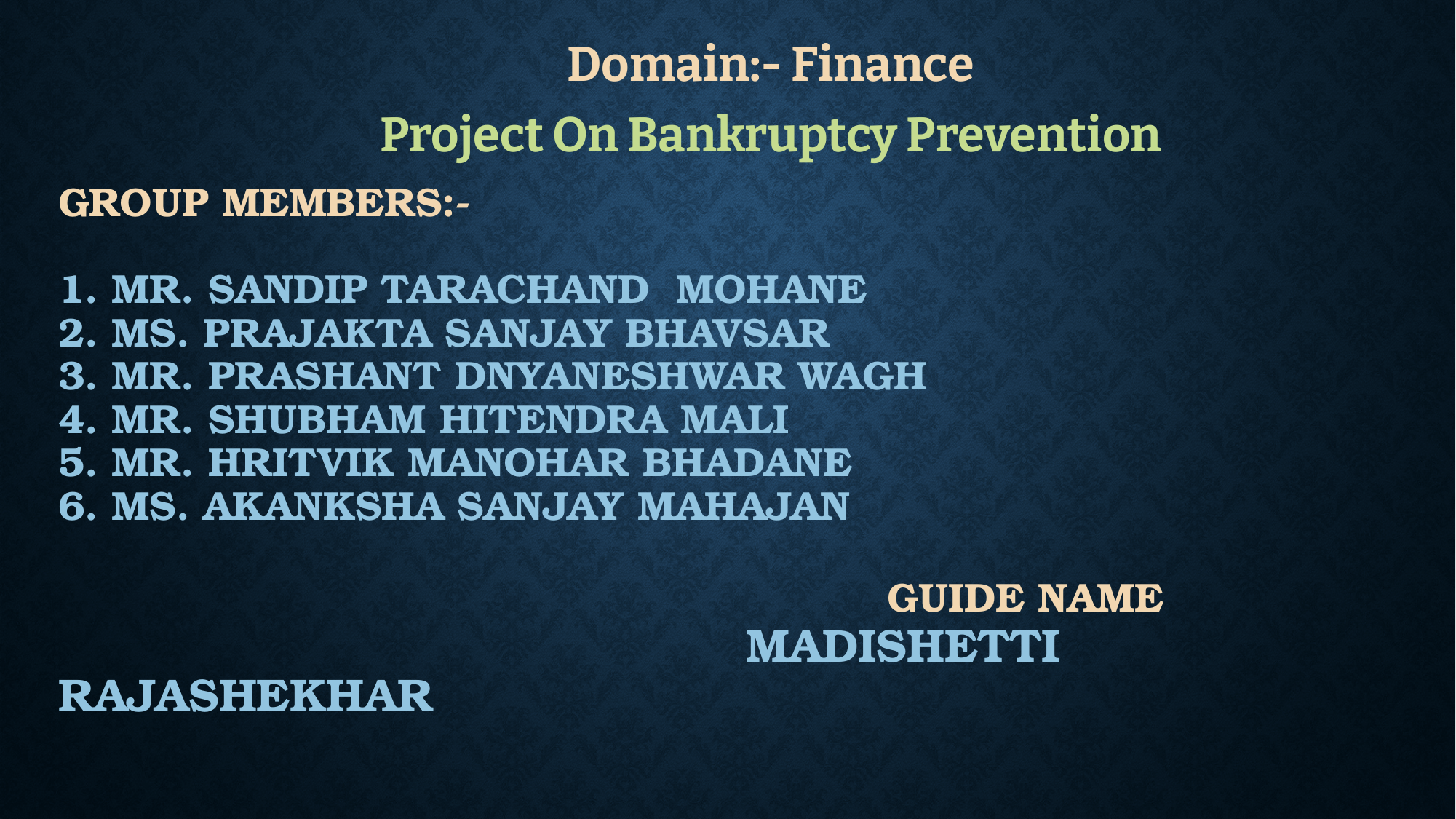

Domain:- Finance
Project On Bankruptcy Prevention
# Group Members:- 1. Mr. Sandip Tarachand  Mohane 2. Ms. Prajakta Sanjay Bhavsar 3. Mr. Prashant Dnyaneshwar Wagh 4. Mr. Shubham Hitendra Mali 5. Mr. Hritvik Manohar Bhadane 6. Ms. Akanksha Sanjay Mahajan Guide Name madishetti  rajashekhar